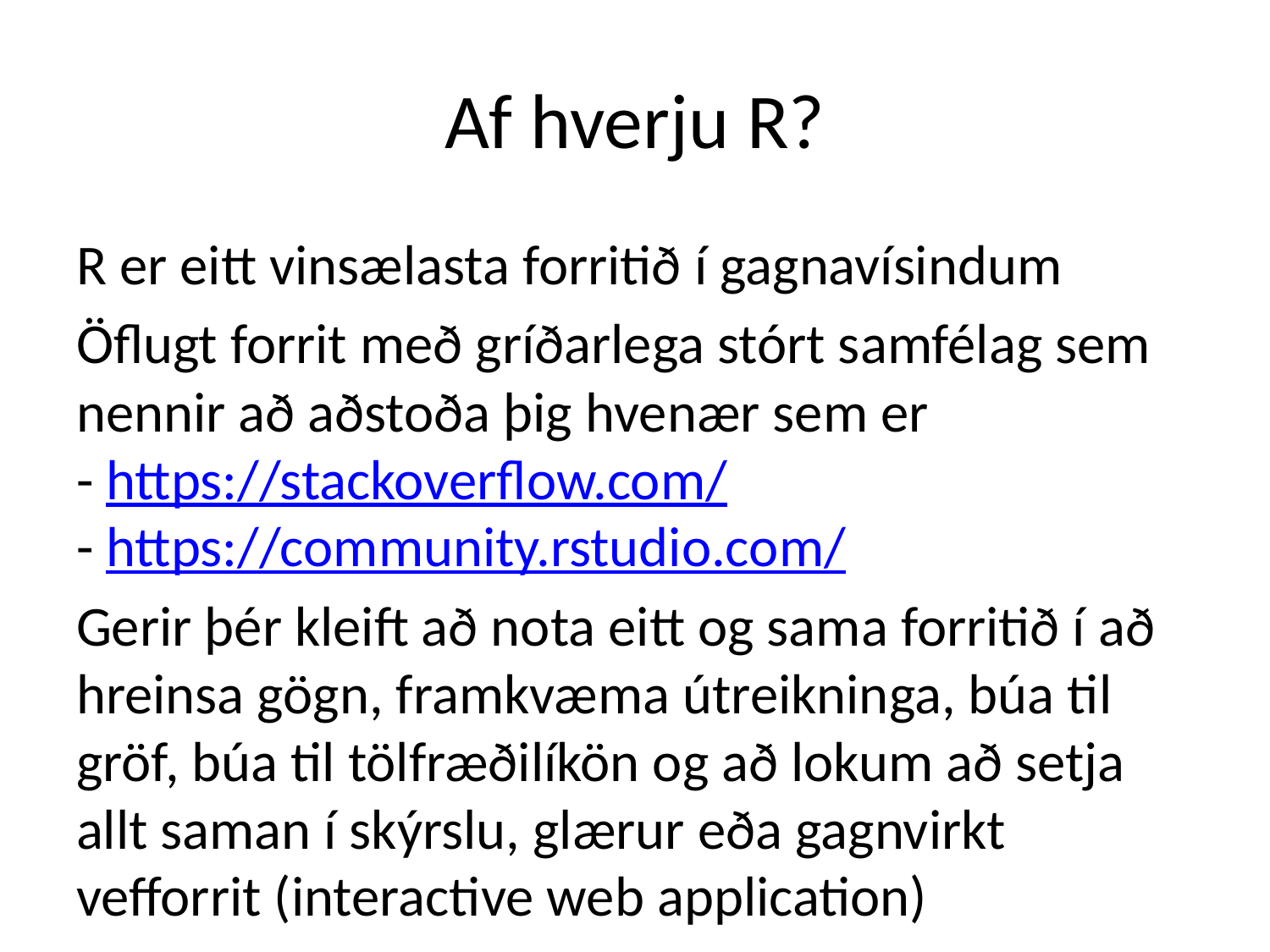

# Af hverju R?
R er eitt vinsælasta forritið í gagnavísindum
Öflugt forrit með gríðarlega stórt samfélag sem nennir að aðstoða þig hvenær sem er
- https://stackoverflow.com/
- https://community.rstudio.com/
Gerir þér kleift að nota eitt og sama forritið í að hreinsa gögn, framkvæma útreikninga, búa til gröf, búa til tölfræðilíkön og að lokum að setja allt saman í skýrslu, glærur eða gagnvirkt vefforrit (interactive web application)
Þessar glærur eru t.d. búnar til í R. Einnig hægt að búa til power point. Förum yfir það seinna í námskeiðinu.